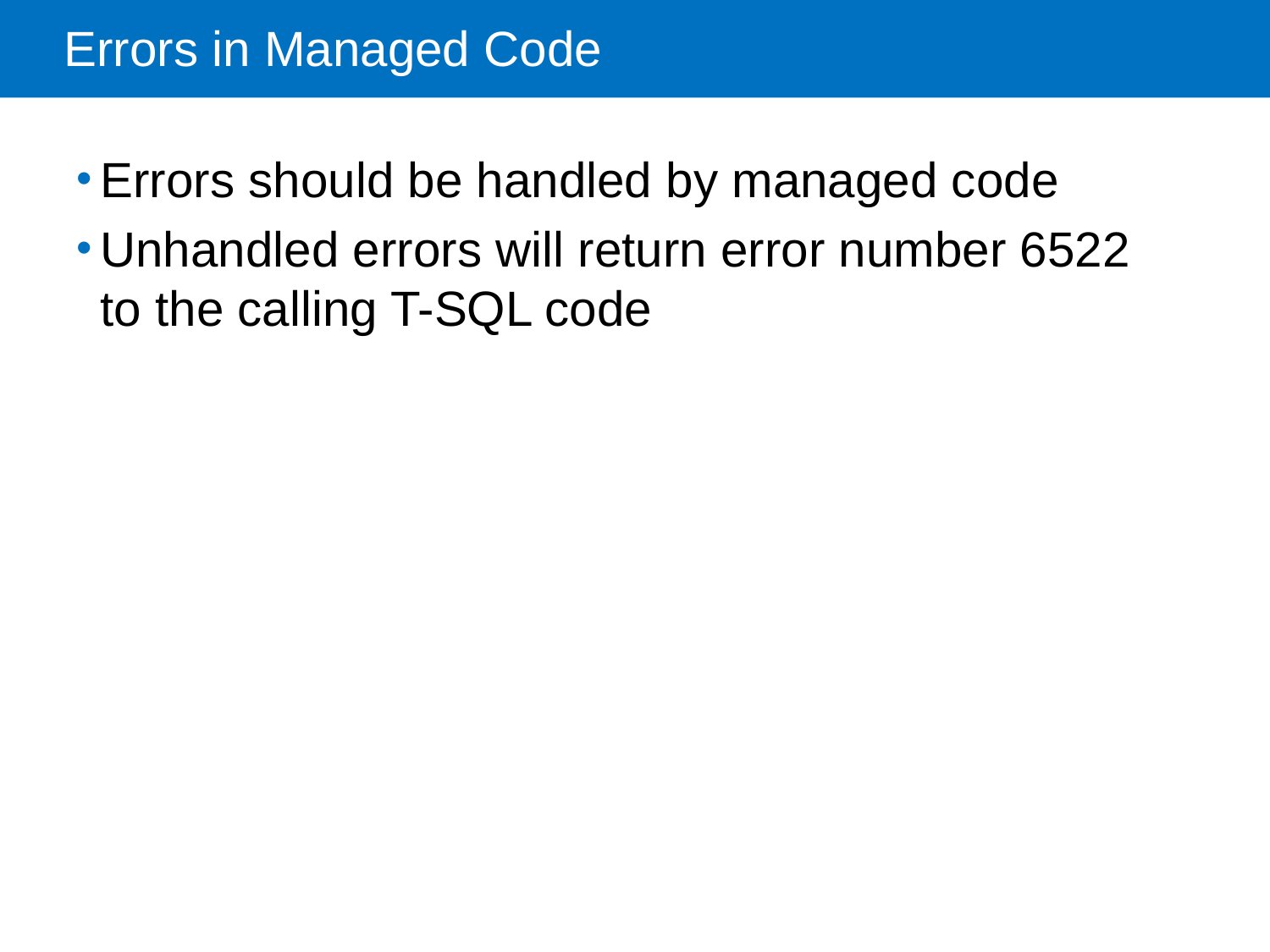

# Errors in Managed Code
Errors should be handled by managed code
Unhandled errors will return error number 6522 to the calling T-SQL code